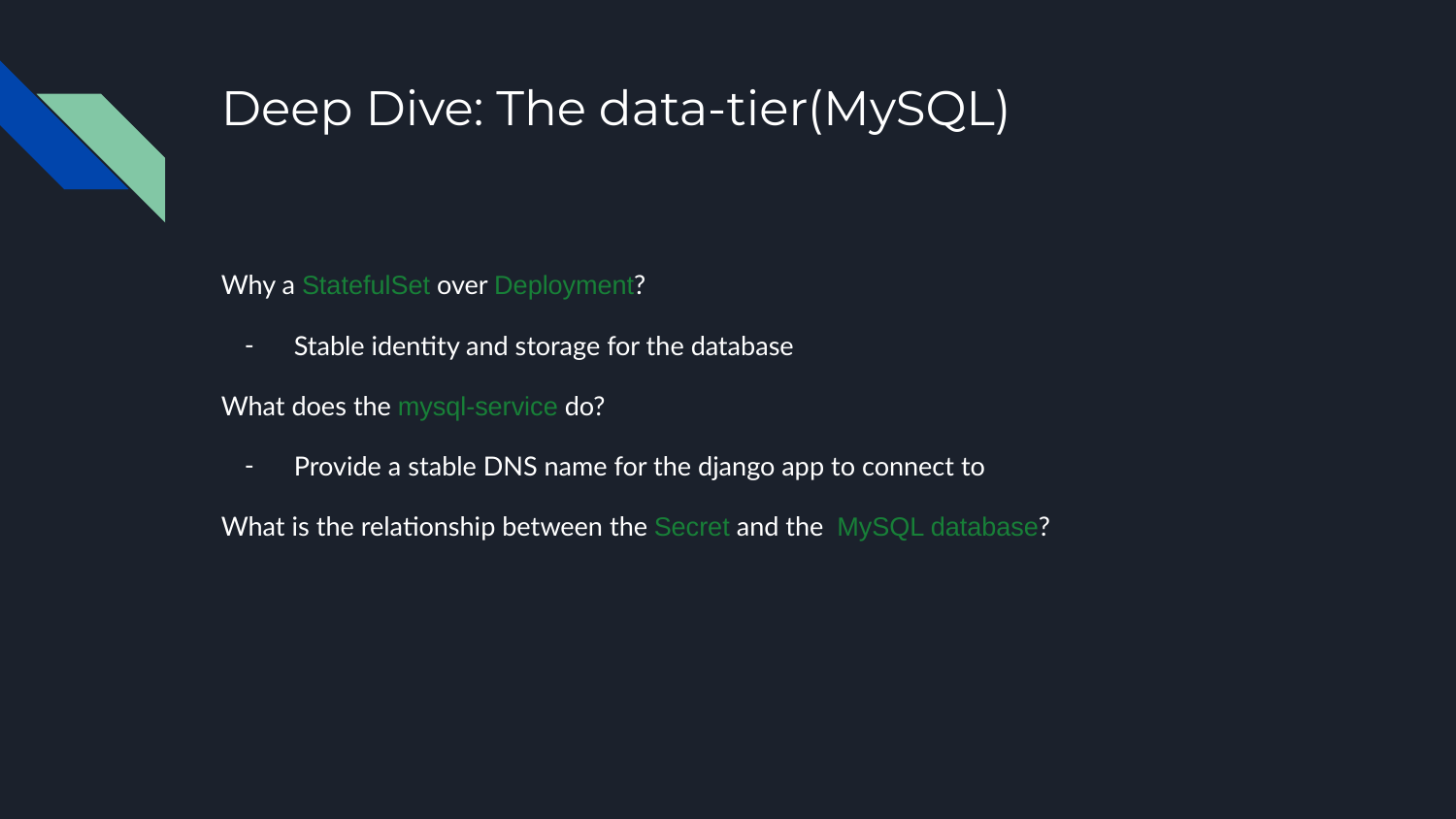

# Deep Dive: The data-tier(MySQL)
Why a StatefulSet over Deployment?
Stable identity and storage for the database
What does the mysql-service do?
Provide a stable DNS name for the django app to connect to
What is the relationship between the Secret and the  MySQL database?